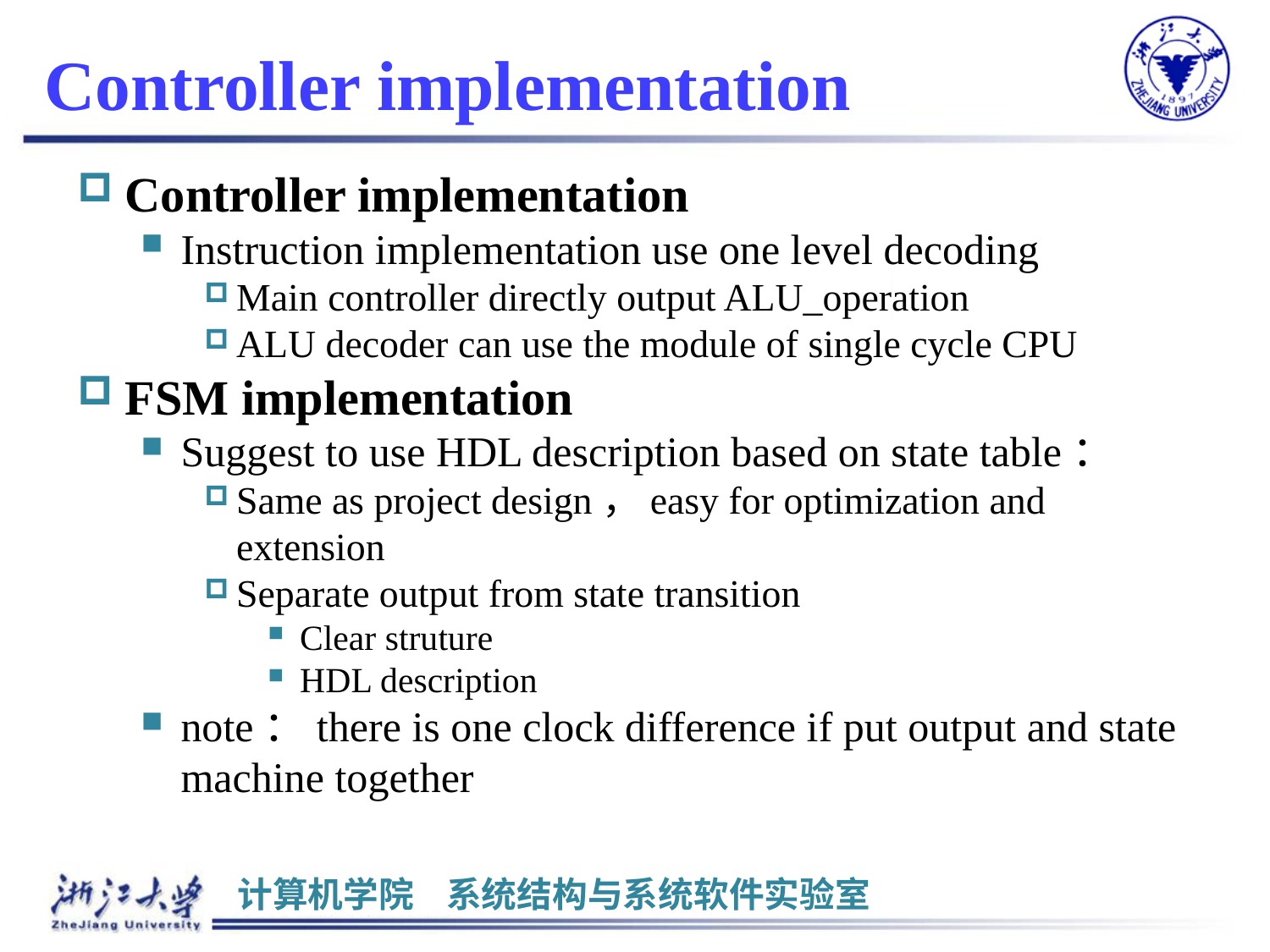

# Controller implementation
Controller implementation
Instruction implementation use one level decoding
Main controller directly output ALU_operation
ALU decoder can use the module of single cycle CPU
FSM implementation
Suggest to use HDL description based on state table：
Same as project design，easy for optimization and extension
Separate output from state transition
Clear struture
HDL description
note：there is one clock difference if put output and state machine together